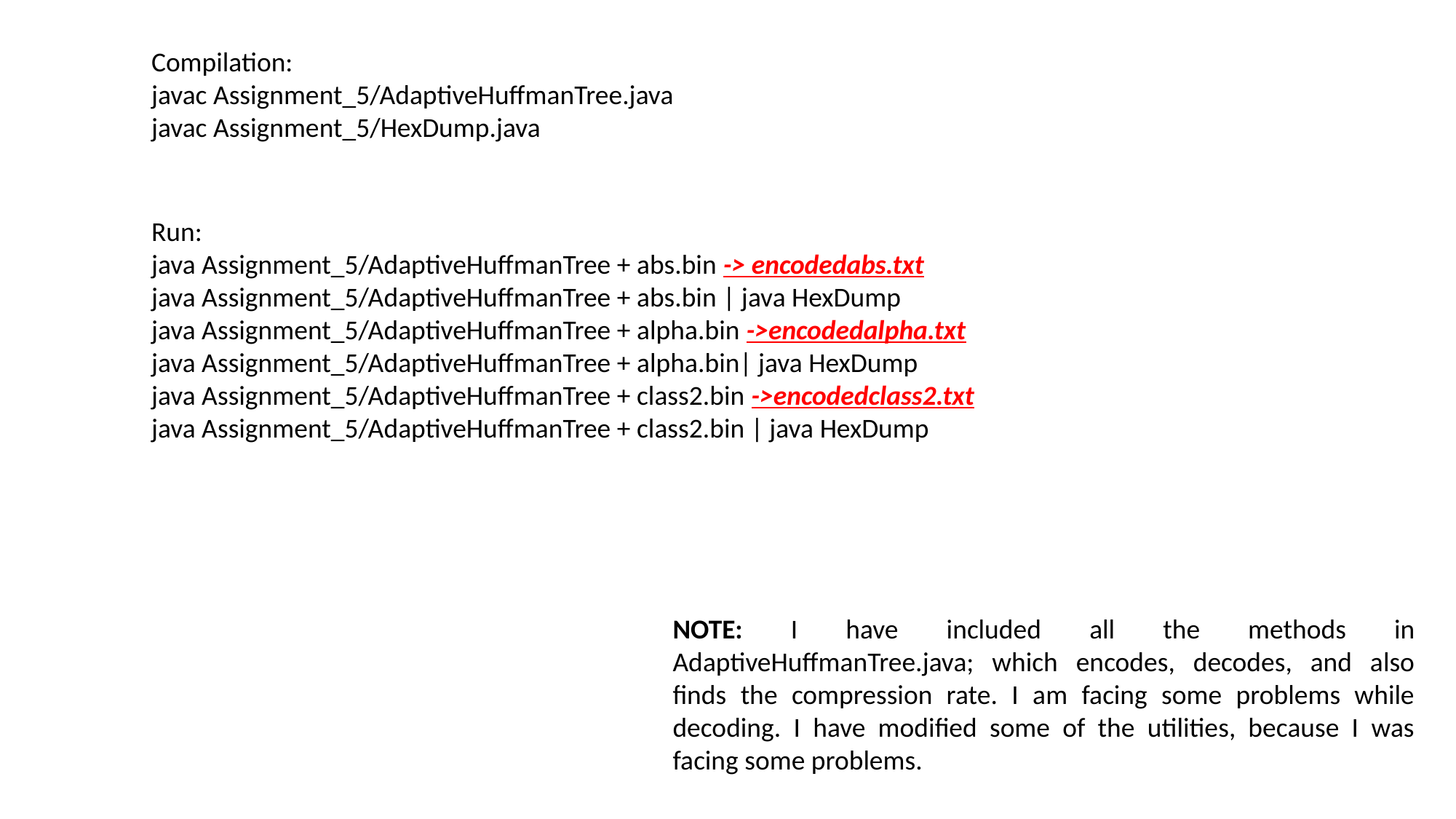

Compilation:
javac Assignment_5/AdaptiveHuffmanTree.java
javac Assignment_5/HexDump.java
Run:
java Assignment_5/AdaptiveHuffmanTree + abs.bin -> encodedabs.txt
java Assignment_5/AdaptiveHuffmanTree + abs.bin | java HexDump
java Assignment_5/AdaptiveHuffmanTree + alpha.bin ->encodedalpha.txt
java Assignment_5/AdaptiveHuffmanTree + alpha.bin| java HexDump
java Assignment_5/AdaptiveHuffmanTree + class2.bin ->encodedclass2.txt
java Assignment_5/AdaptiveHuffmanTree + class2.bin | java HexDump
NOTE: I have included all the methods in AdaptiveHuffmanTree.java; which encodes, decodes, and also finds the compression rate. I am facing some problems while decoding. I have modified some of the utilities, because I was facing some problems.